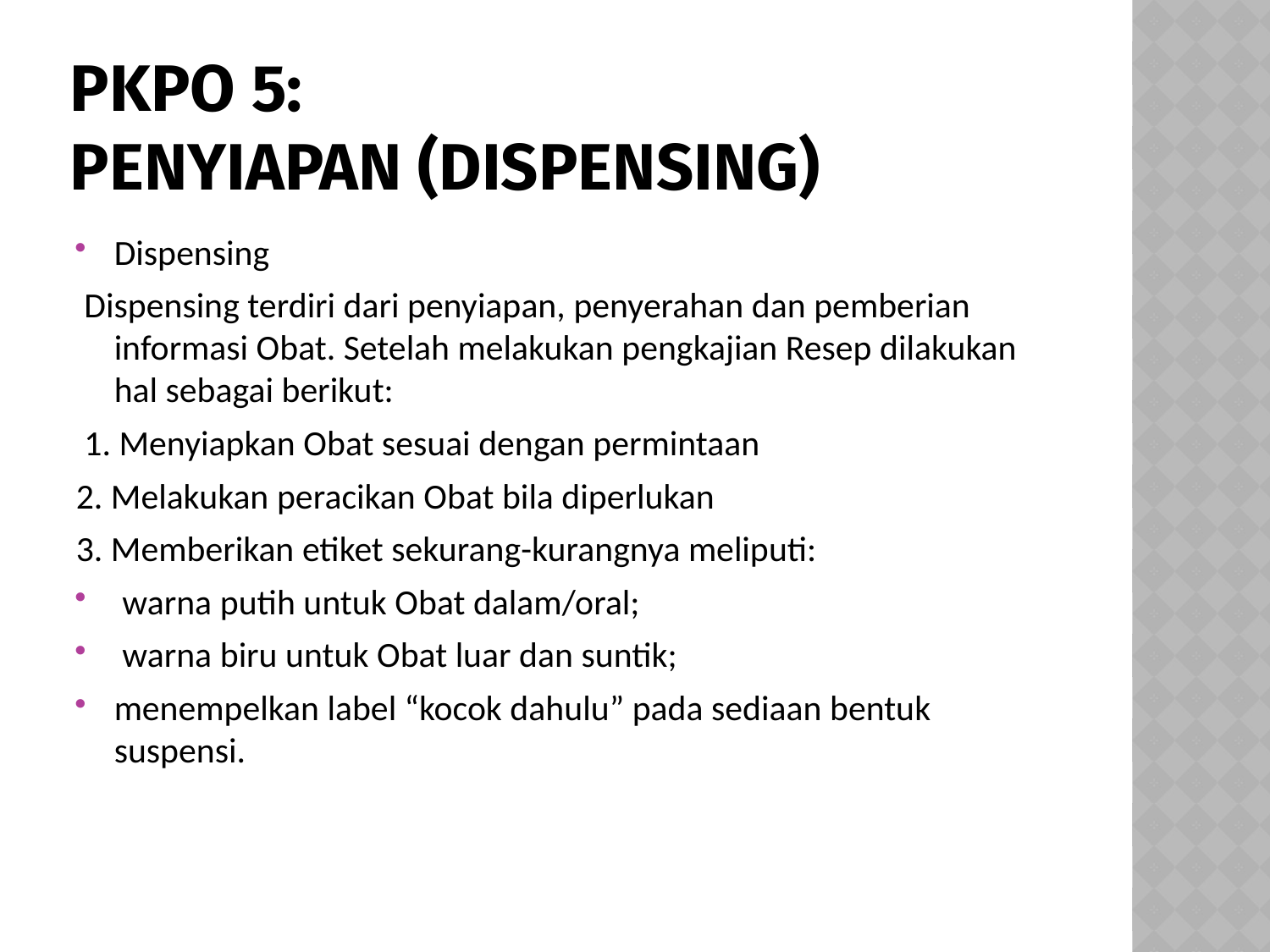

# Pkpo 5: PENYIAPAN (DISPENSING)
Dispensing
 Dispensing terdiri dari penyiapan, penyerahan dan pemberian informasi Obat. Setelah melakukan pengkajian Resep dilakukan hal sebagai berikut:
 1. Menyiapkan Obat sesuai dengan permintaan
2. Melakukan peracikan Obat bila diperlukan
3. Memberikan etiket sekurang-kurangnya meliputi:
 warna putih untuk Obat dalam/oral;
 warna biru untuk Obat luar dan suntik;
menempelkan label “kocok dahulu” pada sediaan bentuk suspensi.